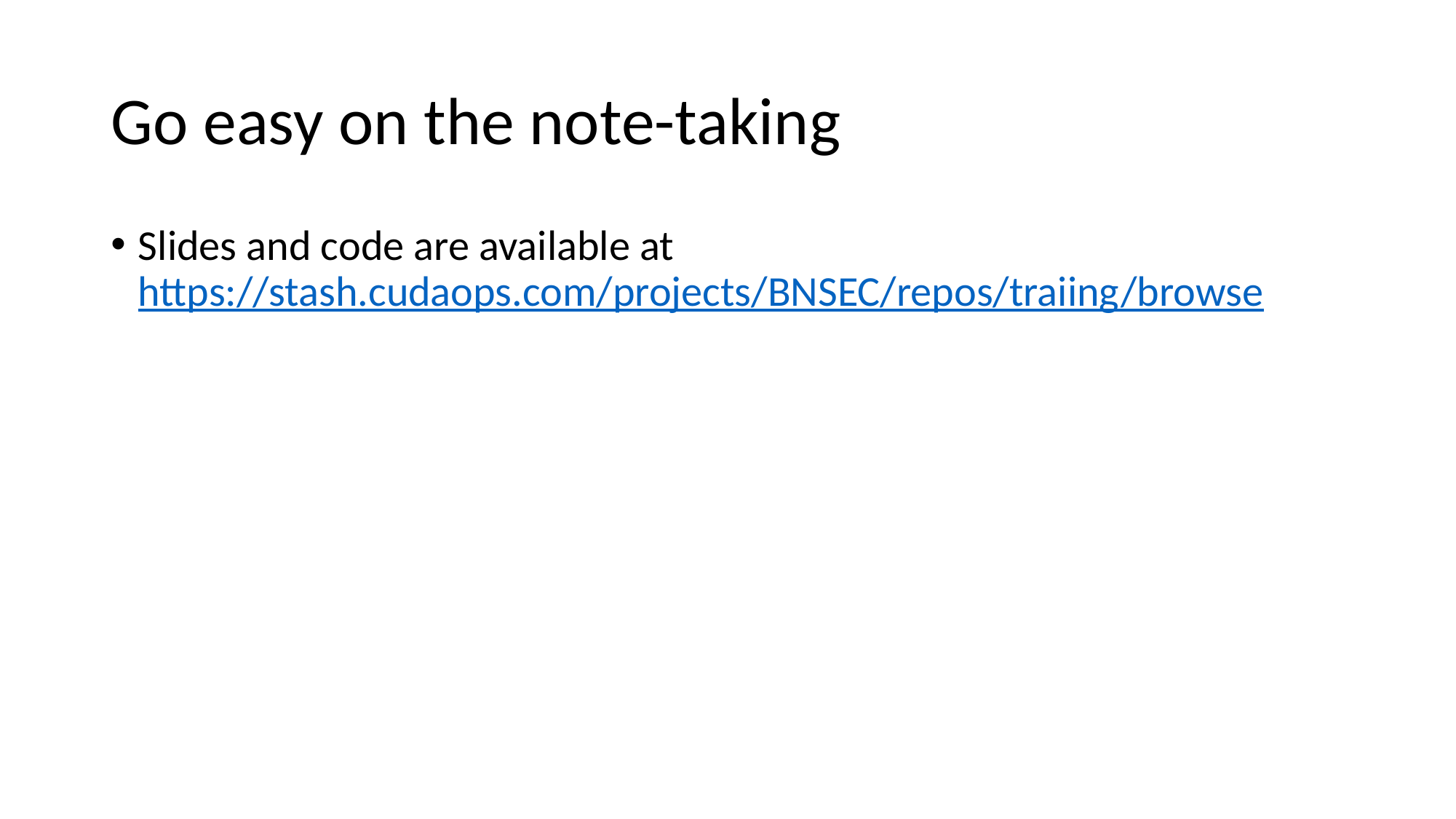

# Go easy on the note-taking
Slides and code are available at https://stash.cudaops.com/projects/BNSEC/repos/traiing/browse